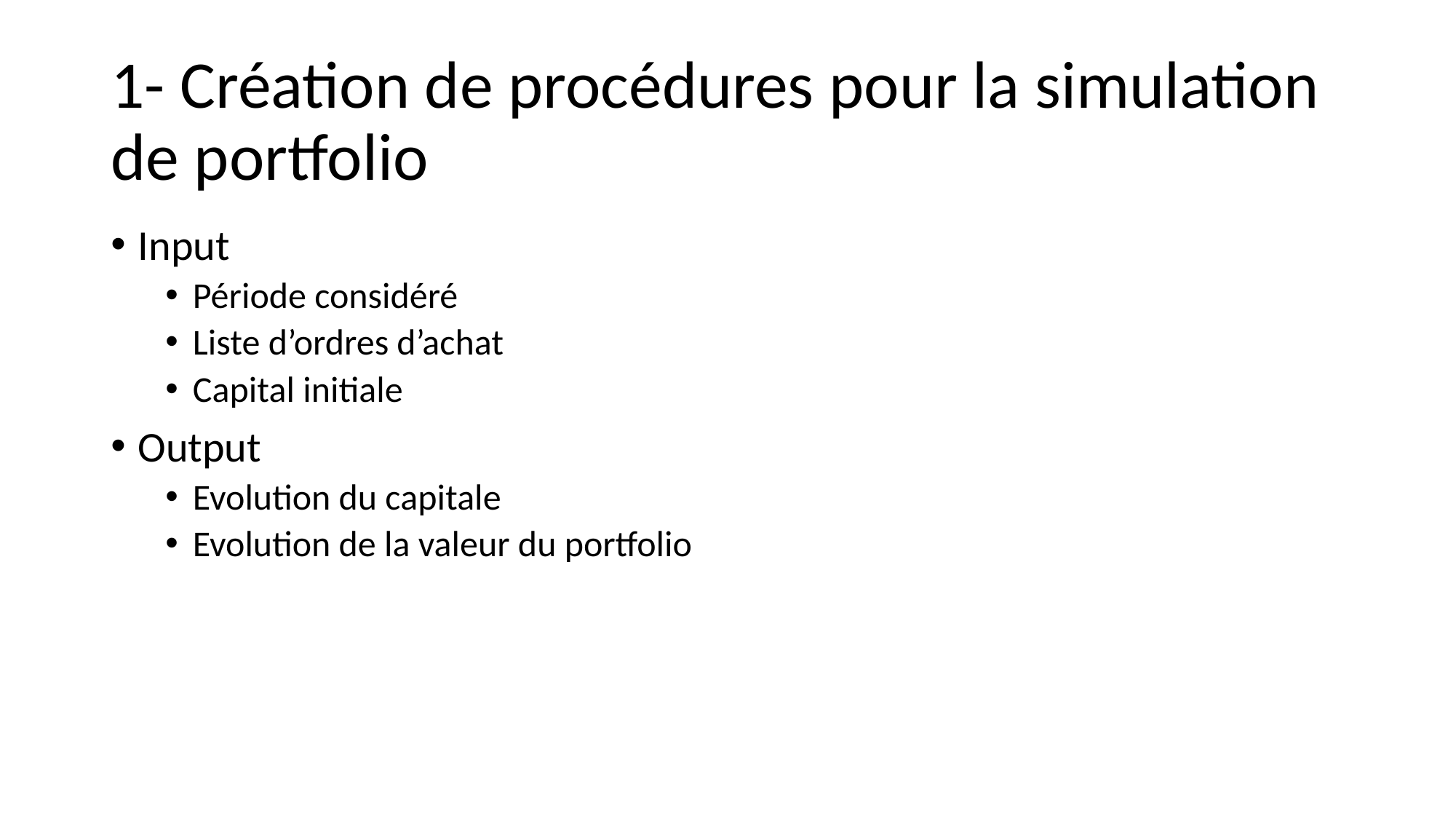

# 1- Création de procédures pour la simulation de portfolio
Input
Période considéré
Liste d’ordres d’achat
Capital initiale
Output
Evolution du capitale
Evolution de la valeur du portfolio